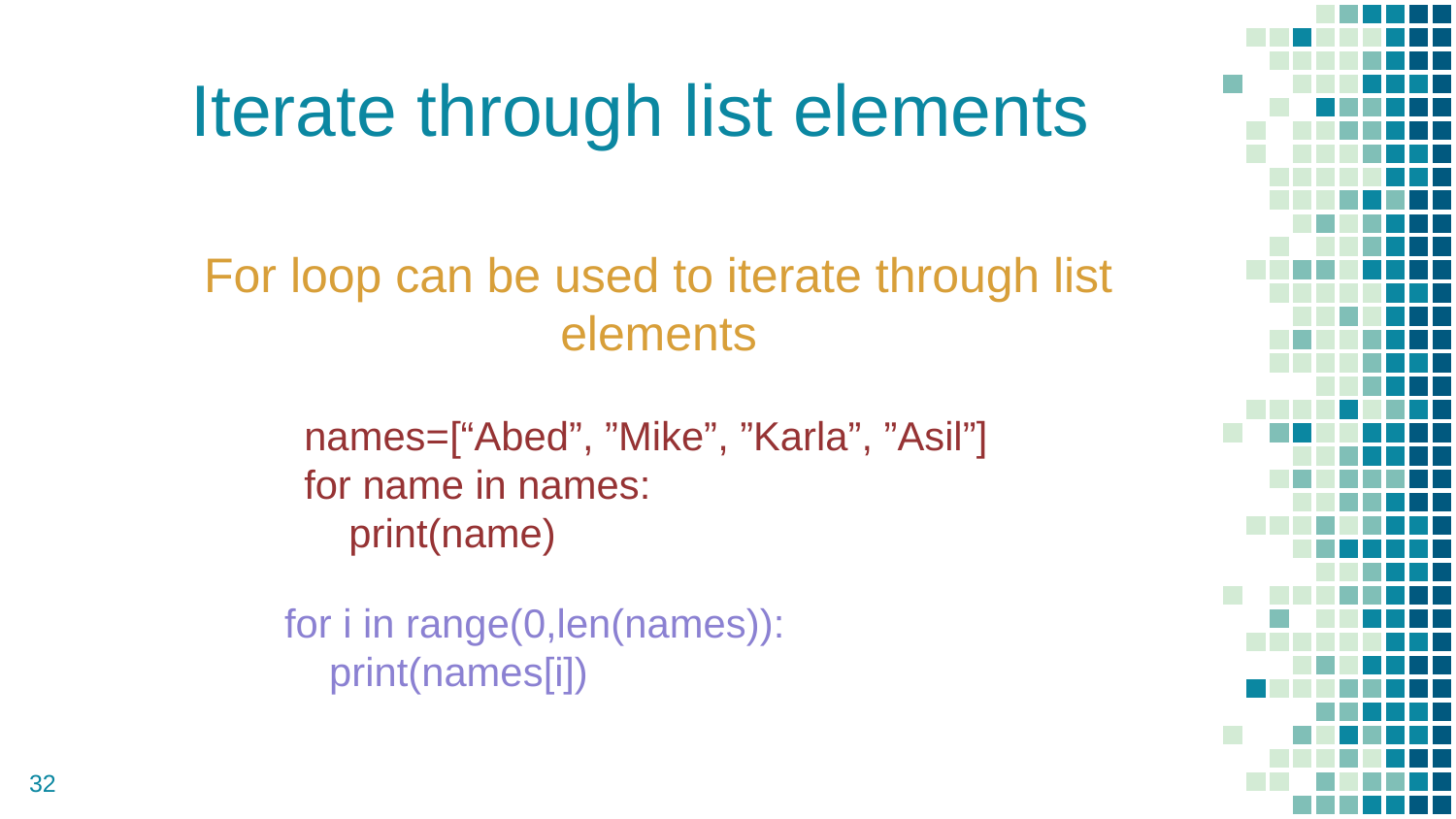

# Iterate through list elements
For loop can be used to iterate through list elements
names=[“Abed”, ”Mike”, ”Karla”, ”Asil”]
for name in names:
    print(name)
for i in range(0,len(names)):
    print(names[i])
32